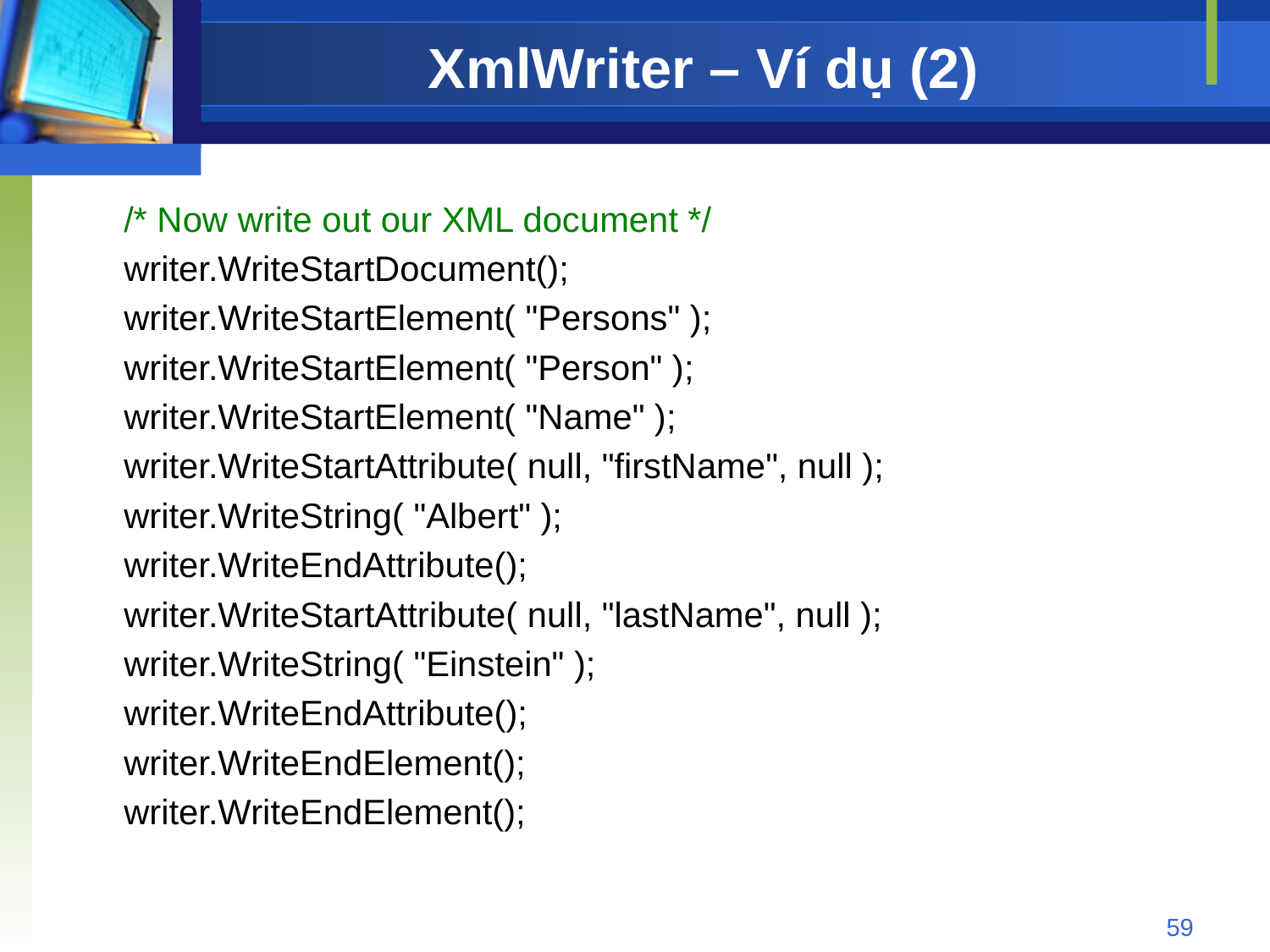

# XmlWriter – Ví dụ (2)
	/* Now write out our XML document */
	writer.WriteStartDocument();
	writer.WriteStartElement( "Persons" );
	writer.WriteStartElement( "Person" );
	writer.WriteStartElement( "Name" );
	writer.WriteStartAttribute( null, "firstName", null );
	writer.WriteString( "Albert" );
	writer.WriteEndAttribute();
	writer.WriteStartAttribute( null, "lastName", null );
	writer.WriteString( "Einstein" );
	writer.WriteEndAttribute();
	writer.WriteEndElement();
	writer.WriteEndElement();
59